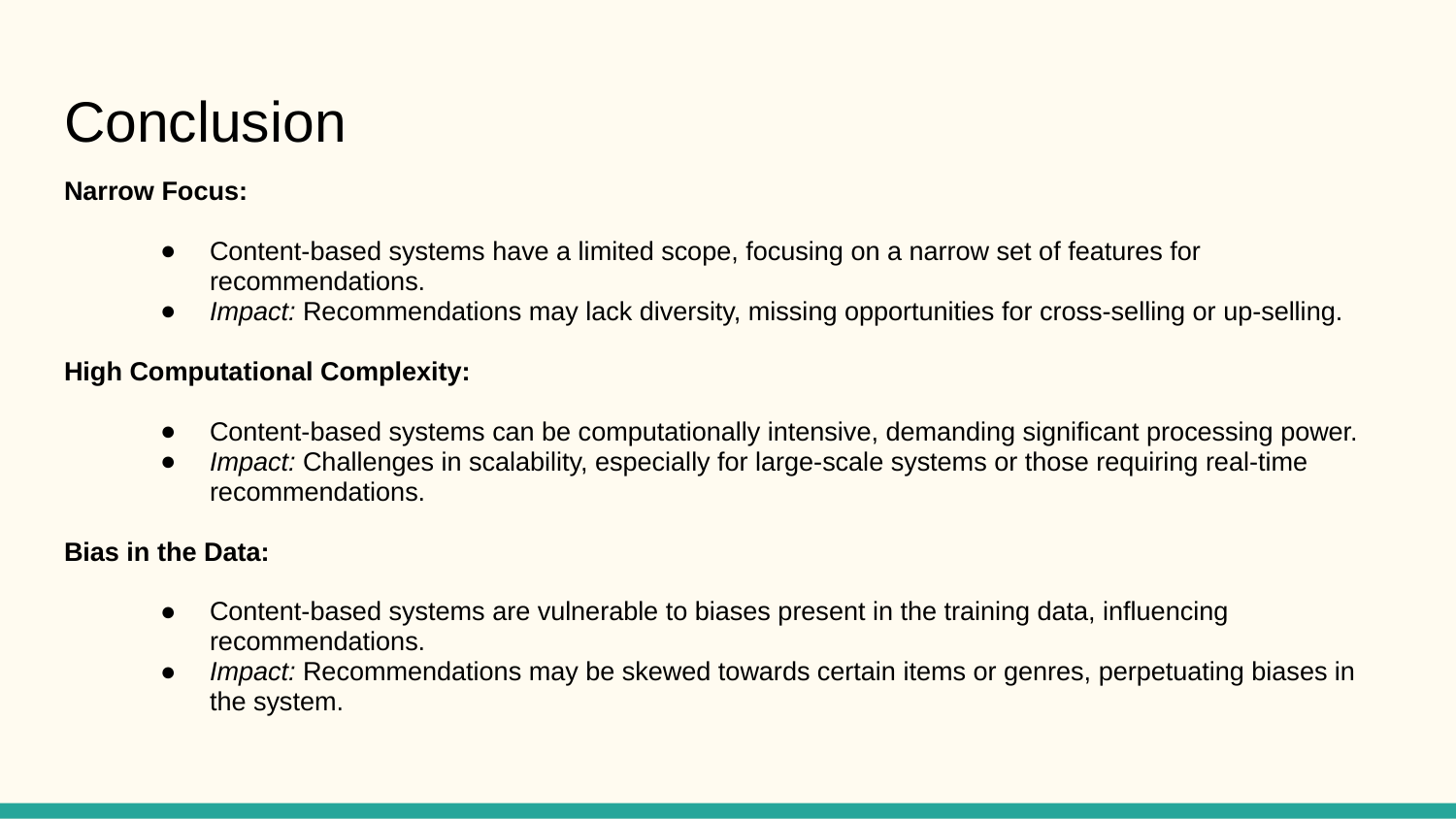

# Conclusion
Narrow Focus:
Content-based systems have a limited scope, focusing on a narrow set of features for recommendations.
Impact: Recommendations may lack diversity, missing opportunities for cross-selling or up-selling.
High Computational Complexity:
Content-based systems can be computationally intensive, demanding significant processing power.
Impact: Challenges in scalability, especially for large-scale systems or those requiring real-time recommendations.
Bias in the Data:
Content-based systems are vulnerable to biases present in the training data, influencing recommendations.
Impact: Recommendations may be skewed towards certain items or genres, perpetuating biases in the system.